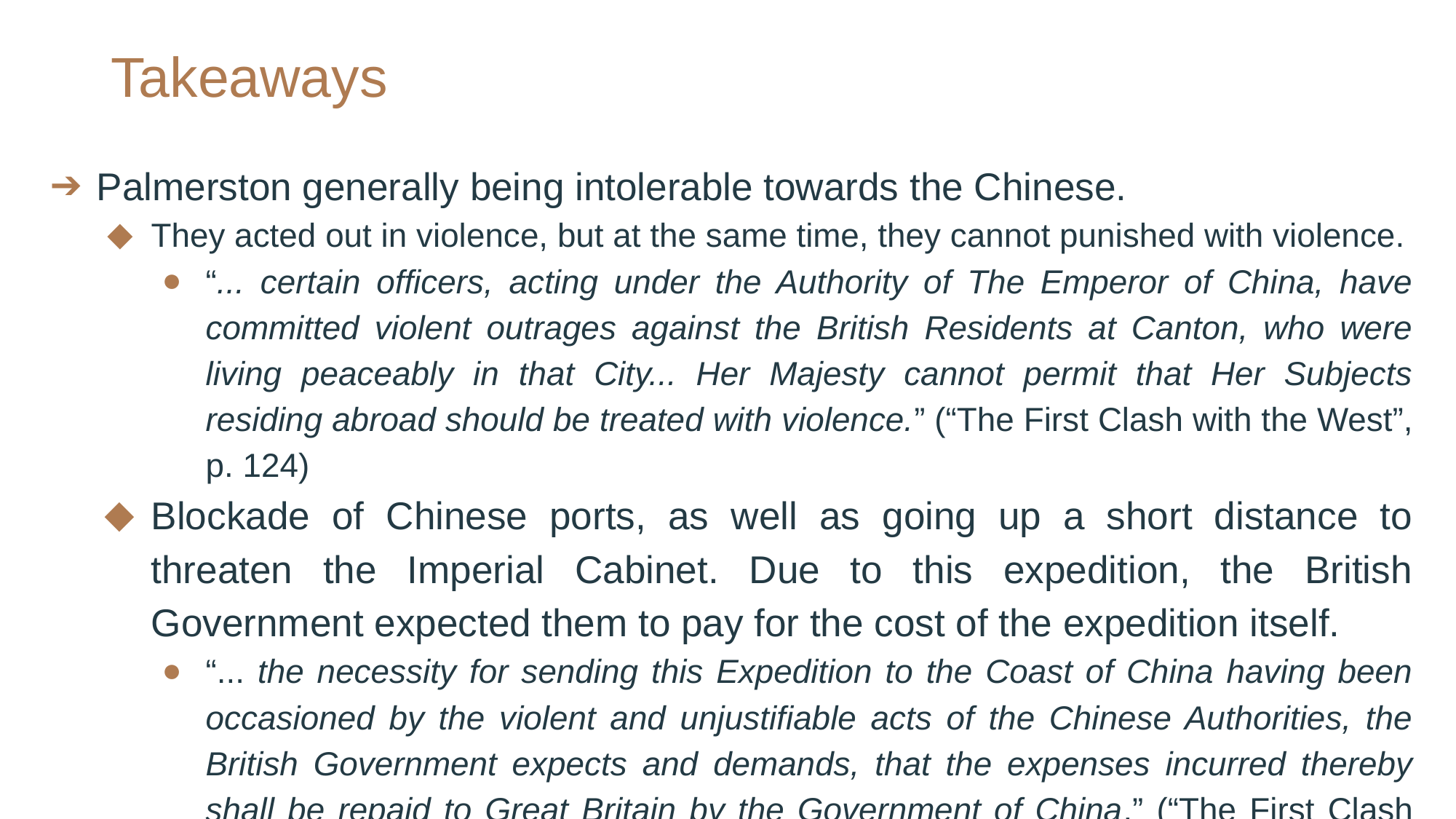

# Takeaways
Palmerston generally being intolerable towards the Chinese.
They acted out in violence, but at the same time, they cannot punished with violence.
“... certain officers, acting under the Authority of The Emperor of China, have committed violent outrages against the British Residents at Canton, who were living peaceably in that City... Her Majesty cannot permit that Her Subjects residing abroad should be treated with violence.” (“The First Clash with the West”, p. 124)
Blockade of Chinese ports, as well as going up a short distance to threaten the Imperial Cabinet. Due to this expedition, the British Government expected them to pay for the cost of the expedition itself.
“... the necessity for sending this Expedition to the Coast of China having been occasioned by the violent and unjustifiable acts of the Chinese Authorities, the British Government expects and demands, that the expenses incurred thereby shall be repaid to Great Britain by the Government of China.” (“The First Clash with the West”, p. 126)